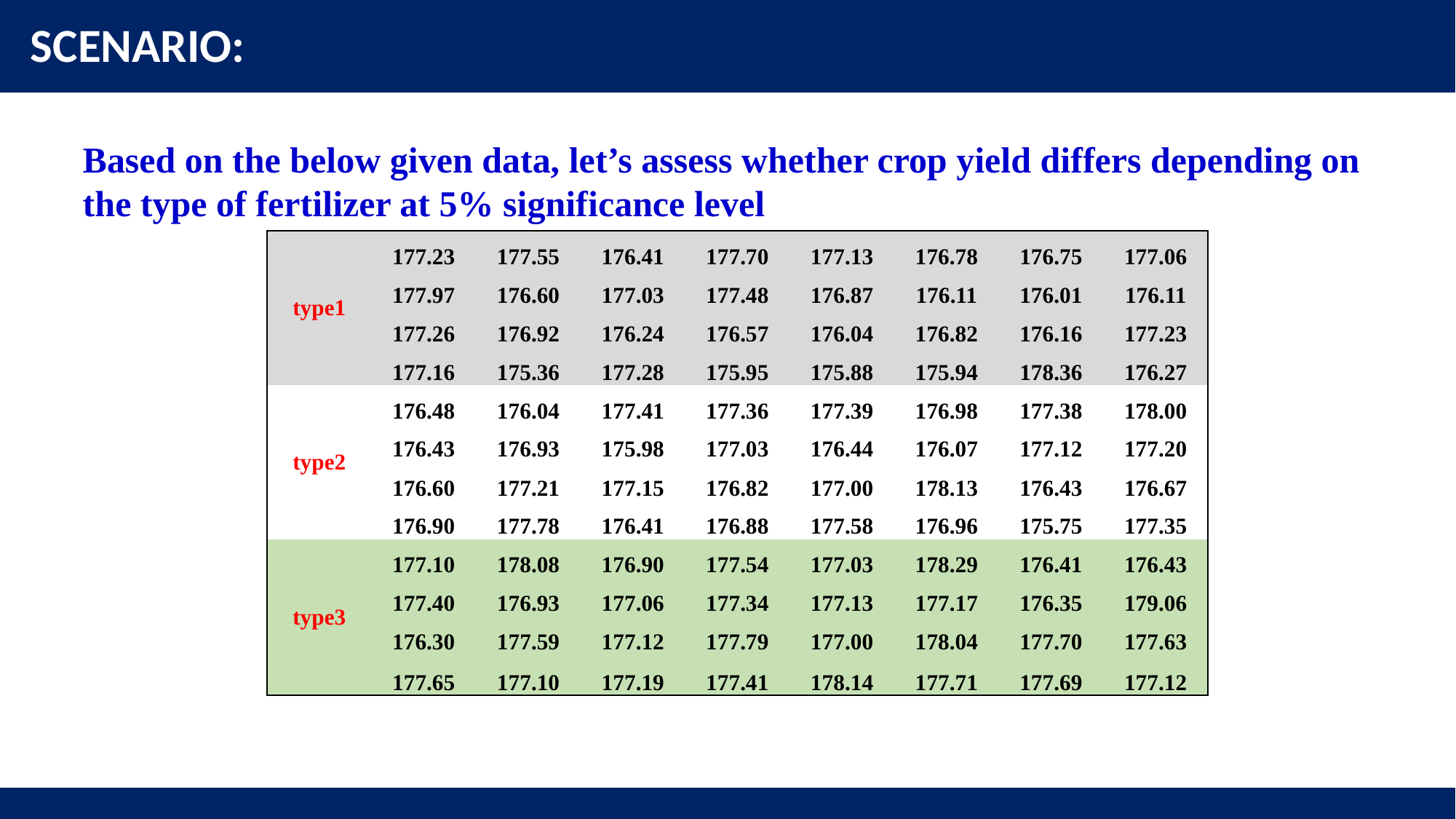

SCENARIO:
Based on the below given data, let’s assess whether crop yield differs depending on the type of fertilizer at 5% significance level
| type1 | 177.23 | 177.55 | 176.41 | 177.70 | 177.13 | 176.78 | 176.75 | 177.06 |
| --- | --- | --- | --- | --- | --- | --- | --- | --- |
|  | 177.97 | 176.60 | 177.03 | 177.48 | 176.87 | 176.11 | 176.01 | 176.11 |
|  | 177.26 | 176.92 | 176.24 | 176.57 | 176.04 | 176.82 | 176.16 | 177.23 |
|  | 177.16 | 175.36 | 177.28 | 175.95 | 175.88 | 175.94 | 178.36 | 176.27 |
| type2 | 176.48 | 176.04 | 177.41 | 177.36 | 177.39 | 176.98 | 177.38 | 178.00 |
|  | 176.43 | 176.93 | 175.98 | 177.03 | 176.44 | 176.07 | 177.12 | 177.20 |
|  | 176.60 | 177.21 | 177.15 | 176.82 | 177.00 | 178.13 | 176.43 | 176.67 |
|  | 176.90 | 177.78 | 176.41 | 176.88 | 177.58 | 176.96 | 175.75 | 177.35 |
| type3 | 177.10 | 178.08 | 176.90 | 177.54 | 177.03 | 178.29 | 176.41 | 176.43 |
|  | 177.40 | 176.93 | 177.06 | 177.34 | 177.13 | 177.17 | 176.35 | 179.06 |
|  | 176.30 | 177.59 | 177.12 | 177.79 | 177.00 | 178.04 | 177.70 | 177.63 |
|  | 177.65 | 177.10 | 177.19 | 177.41 | 178.14 | 177.71 | 177.69 | 177.12 |